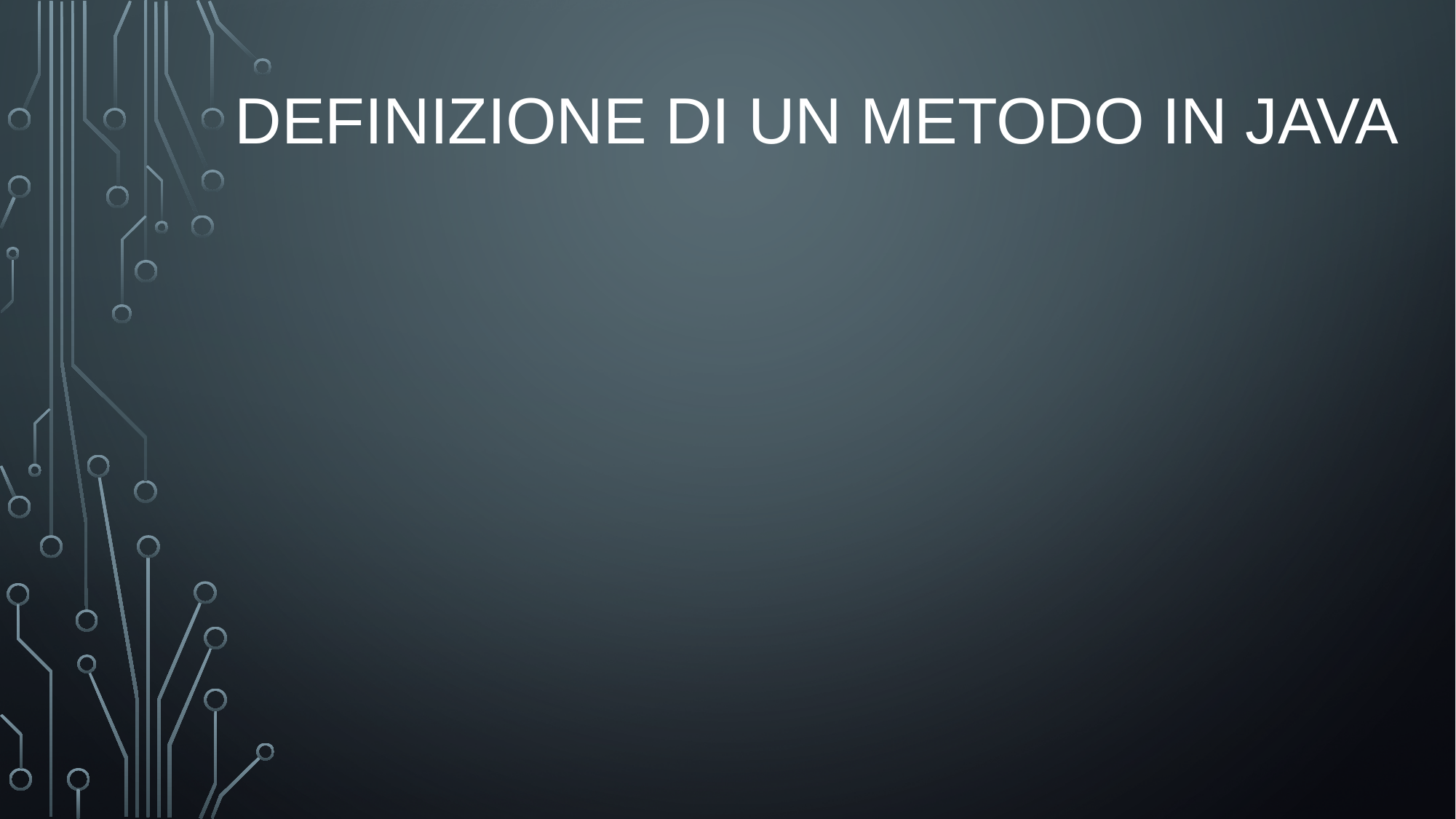

# Definizione di un metodo in java